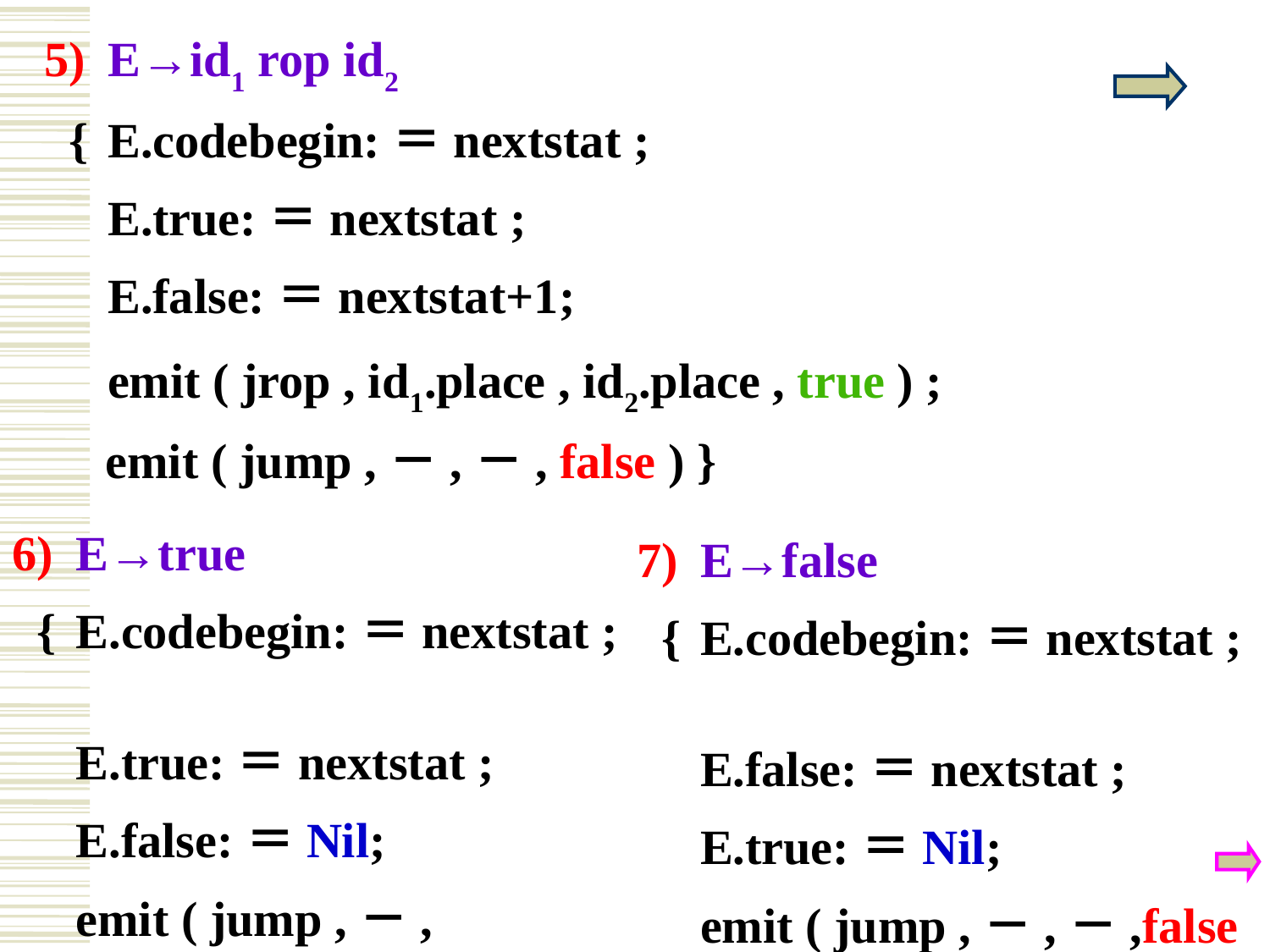

E→id1 rop id2
  { 	E.codebegin:＝nextstat ;
	E.true:＝nextstat ;
	E.false:＝nextstat+1;
	emit ( jrop , id1.place , id2.place , true ) ;
     emit ( jump ,－,－, false ) }

E→true
  { 	E.codebegin:＝nextstat ;
	E.true:＝nextstat ;
	E.false:＝Nil;
	emit ( jump ,－,－,true ) }
E→false
  { 	E.codebegin:＝nextstat ;
	E.false:＝nextstat ;
	E.true:＝Nil;
	emit ( jump ,－,－,false ) }